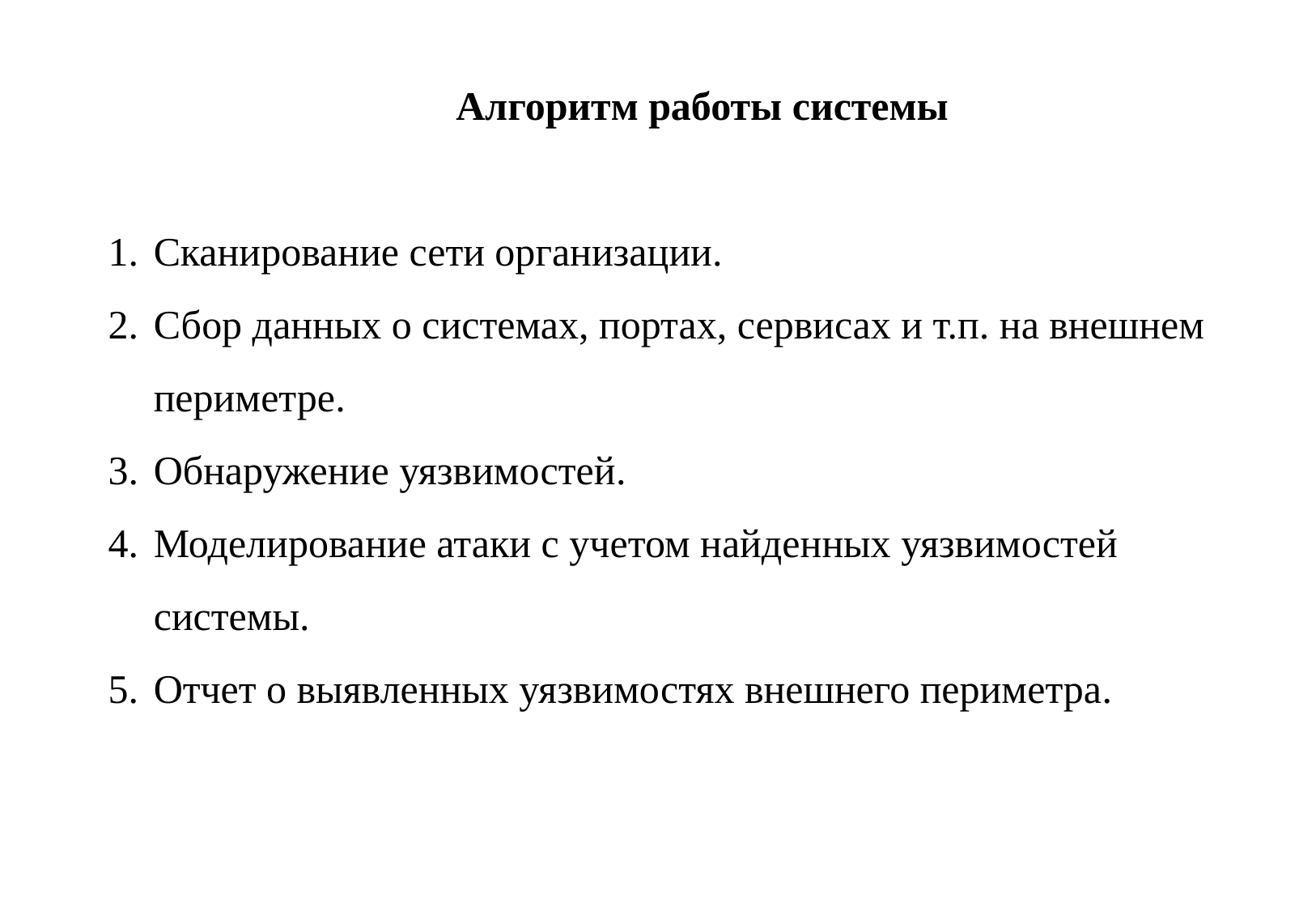

Алгоритм работы системы

Сканирование сети организации.
Сбор данных о системах, портах, сервисах и т.п. на внешнем периметре.
Обнаружение уязвимостей.
Моделирование атаки с учетом найденных уязвимостей системы.
Отчет о выявленных уязвимостях внешнего периметра.